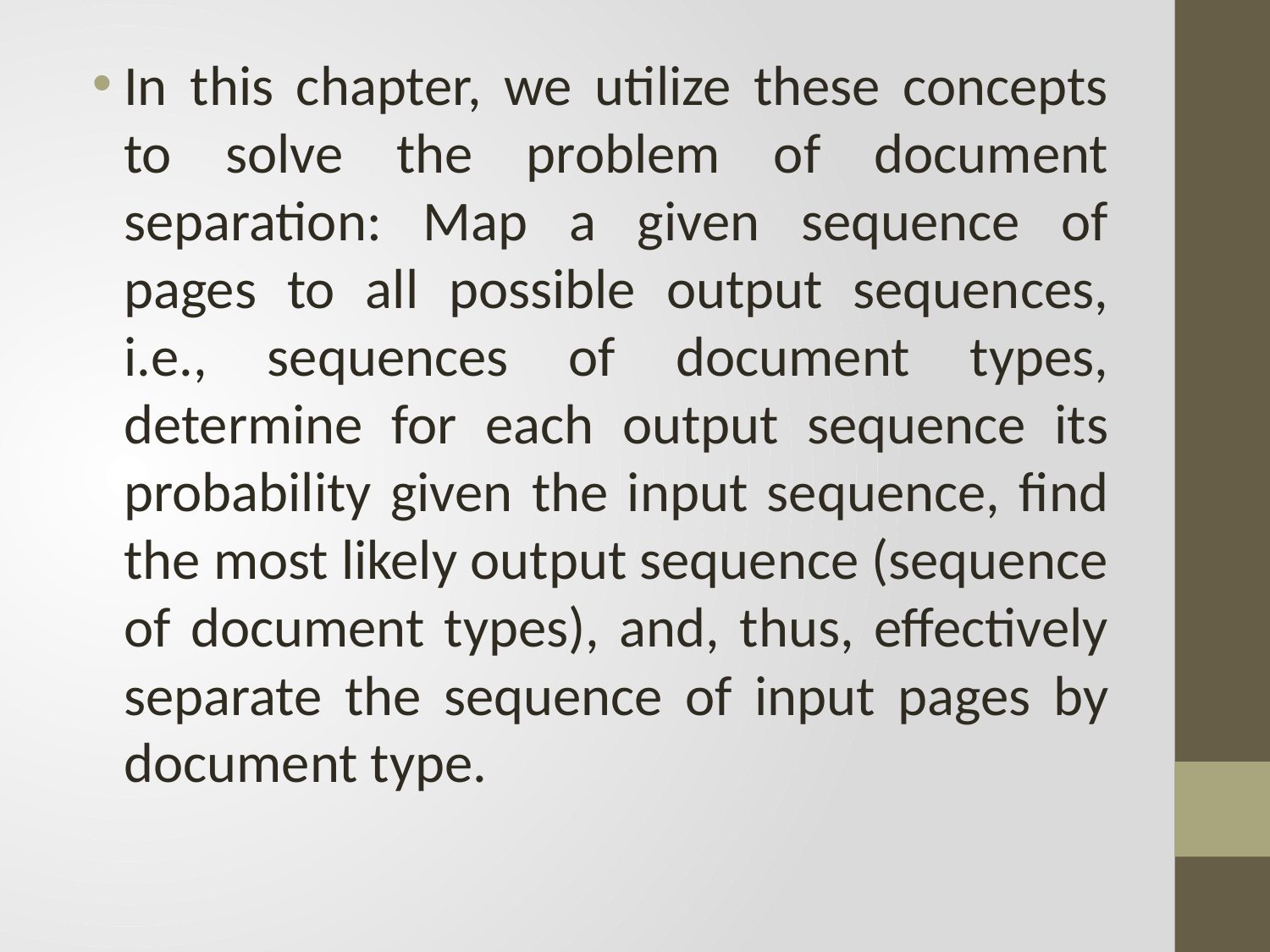

In this chapter, we utilize these concepts to solve the problem of document separation: Map a given sequence of pages to all possible output sequences, i.e., sequences of document types, determine for each output sequence its probability given the input sequence, find the most likely output sequence (sequence of document types), and, thus, effectively separate the sequence of input pages by document type.